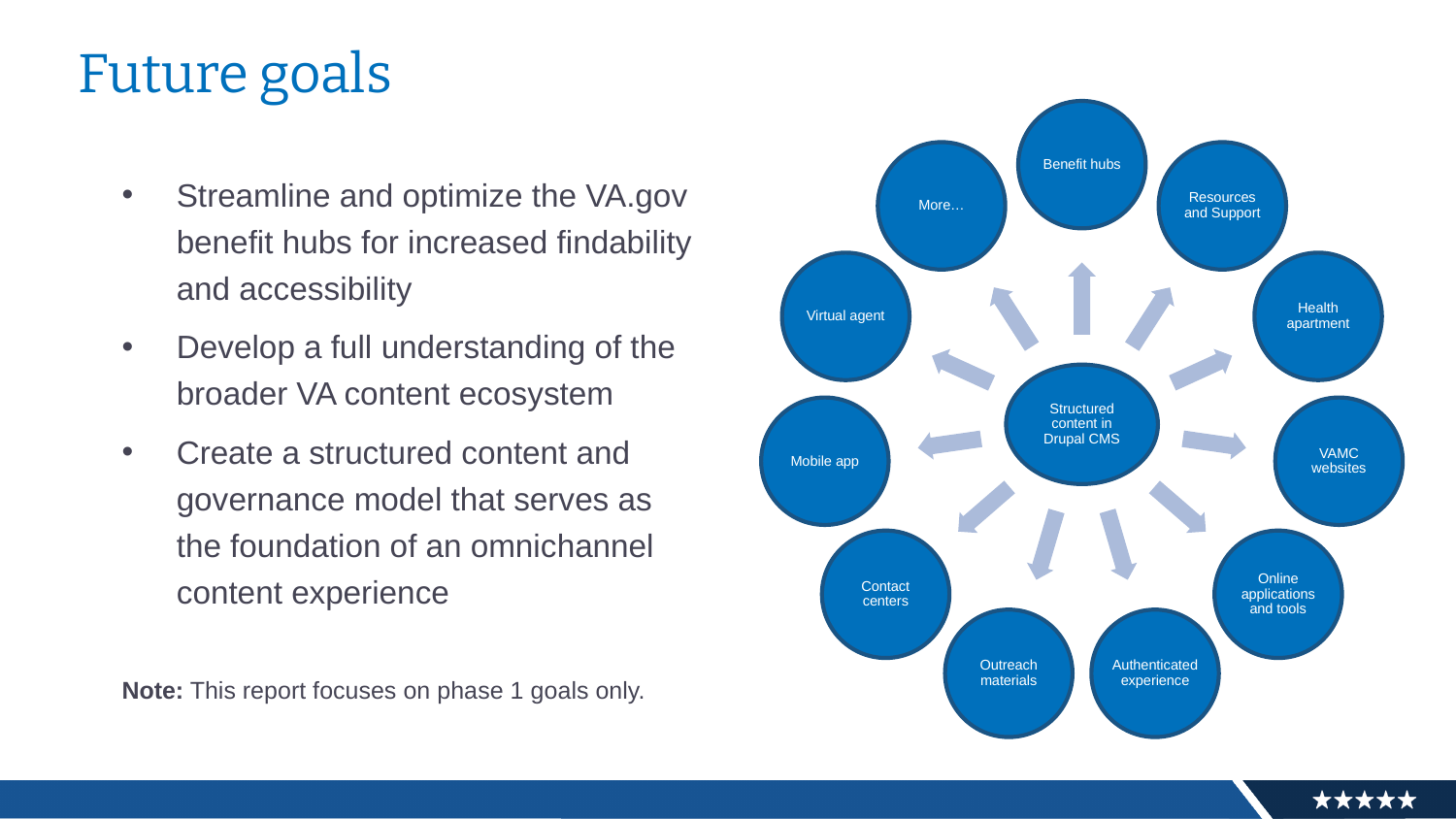

# Future goals
Structured content in Drupal CMS

Benefit hubs

Resources and Support

Health apartment

VAMC websites

Online applications and tools

Authenticated experience

Outreach materials

Contact centers

Mobile app

Virtual agent

More…
Streamline and optimize the VA.gov benefit hubs for increased findability and accessibility
Develop a full understanding of the broader VA content ecosystem
Create a structured content and governance model that serves as the foundation of an omnichannel content experience

Note: This report focuses on phase 1 goals only.